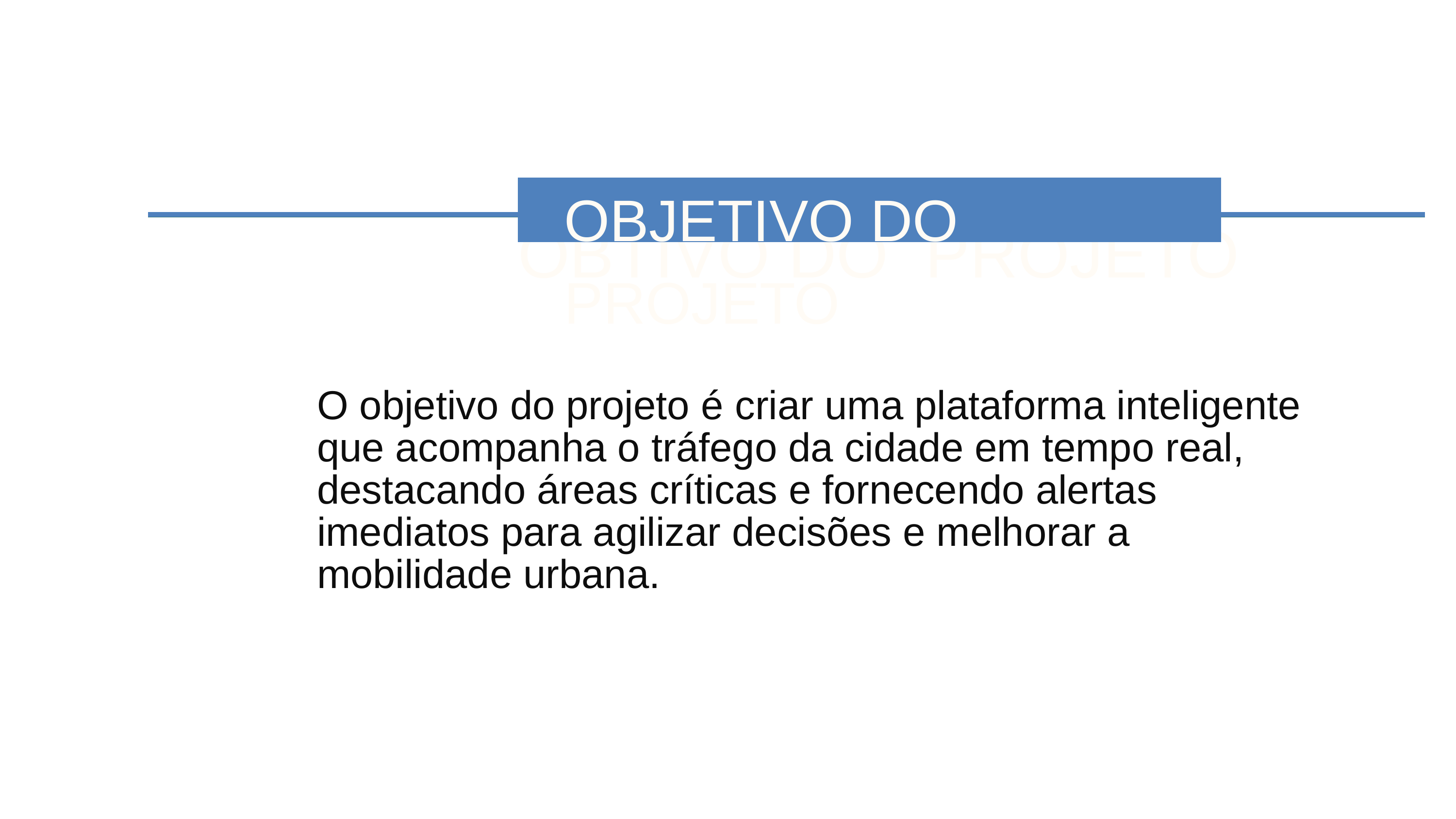

OBJETIVO DO PROJETO

OBTIVO DO  PROJETO

O objetivo do projeto é criar uma plataforma inteligente que acompanha o tráfego da cidade em tempo real, destacando áreas críticas e fornecendo alertas imediatos para agilizar decisões e melhorar a mobilidade urbana.